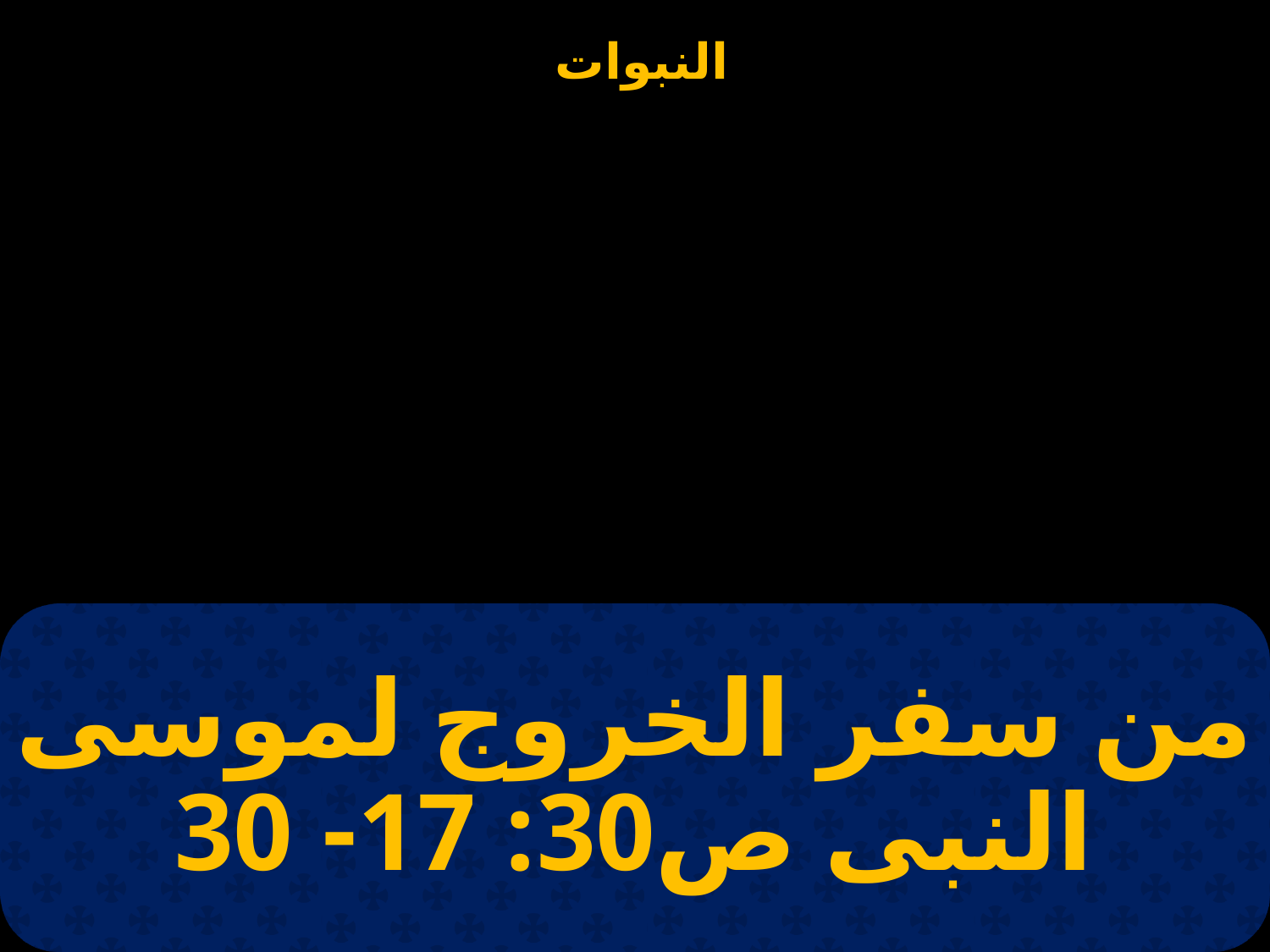

# من سفر الخروج لموسى النبى ص30: 17- 30